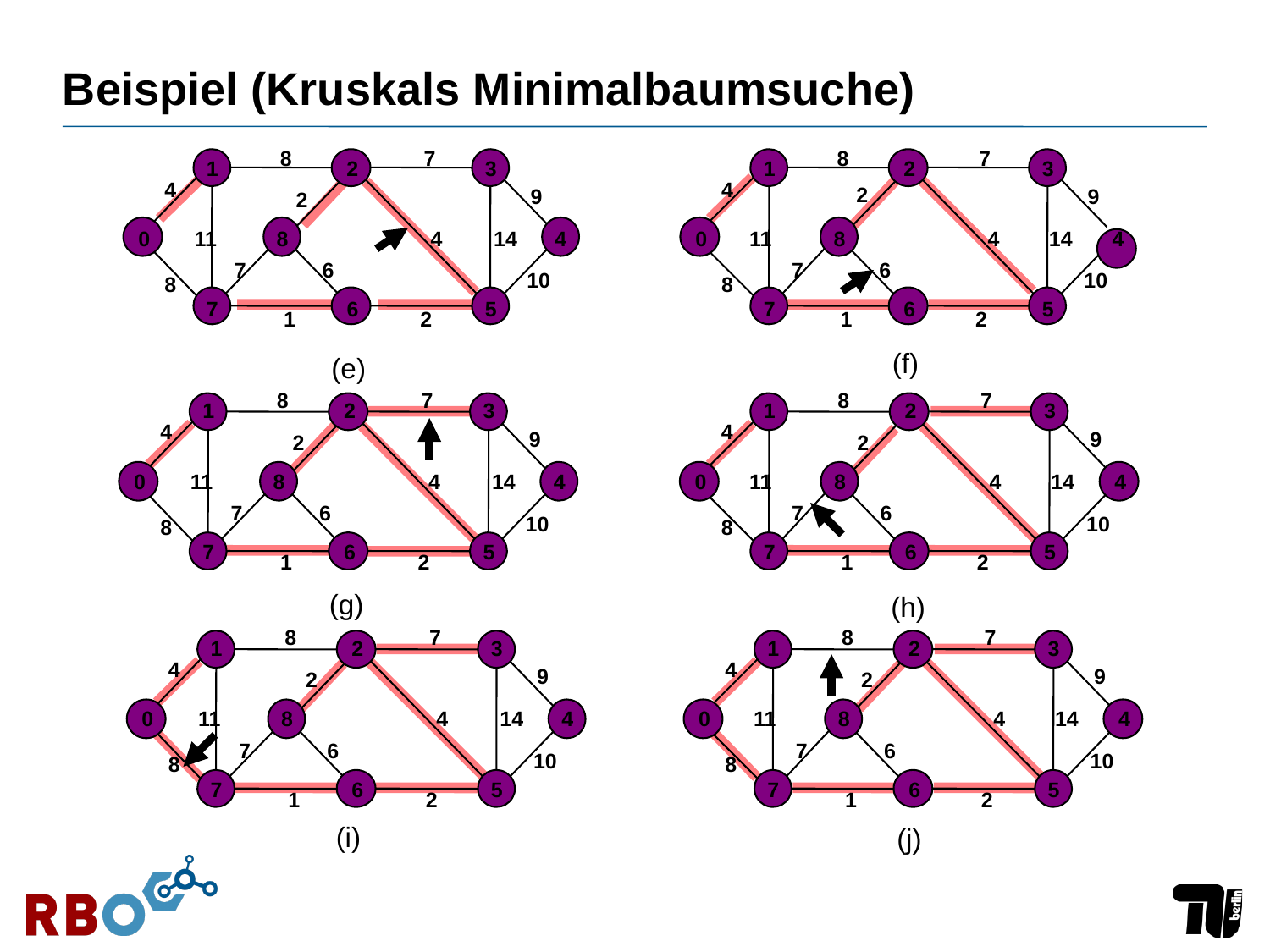

# Beispiel (Kruskals Minimalbaumsuche)

8
7

1
2
3

4

9

2

0
11
8
4
14
4

7
6

10

8

7
6
5

1

2
(e)

8
7

1
2
3

4

2

9

0
11
8
4
14
4

7
6

10

8

7
6
5

1

2
(f)
8
7

1
2
3

4

9

2

0
11
8
4
14
4

7
6
10
8

7
6
5

1
2

(g)
8
7

1
2
3

4

9

2

0
11
8
4
14
4

7
6

10
8

7
6
5

1
2

(h)
8
7

1
2
3

4

9

2

0
11
8
4
14
4

7
6
10
8

7
6
5

1
2

(i)
8
7

1
2
3

4

9

2

0
11
8
4
14
4

7
6
10
8

7
6
5

1
2

(j)